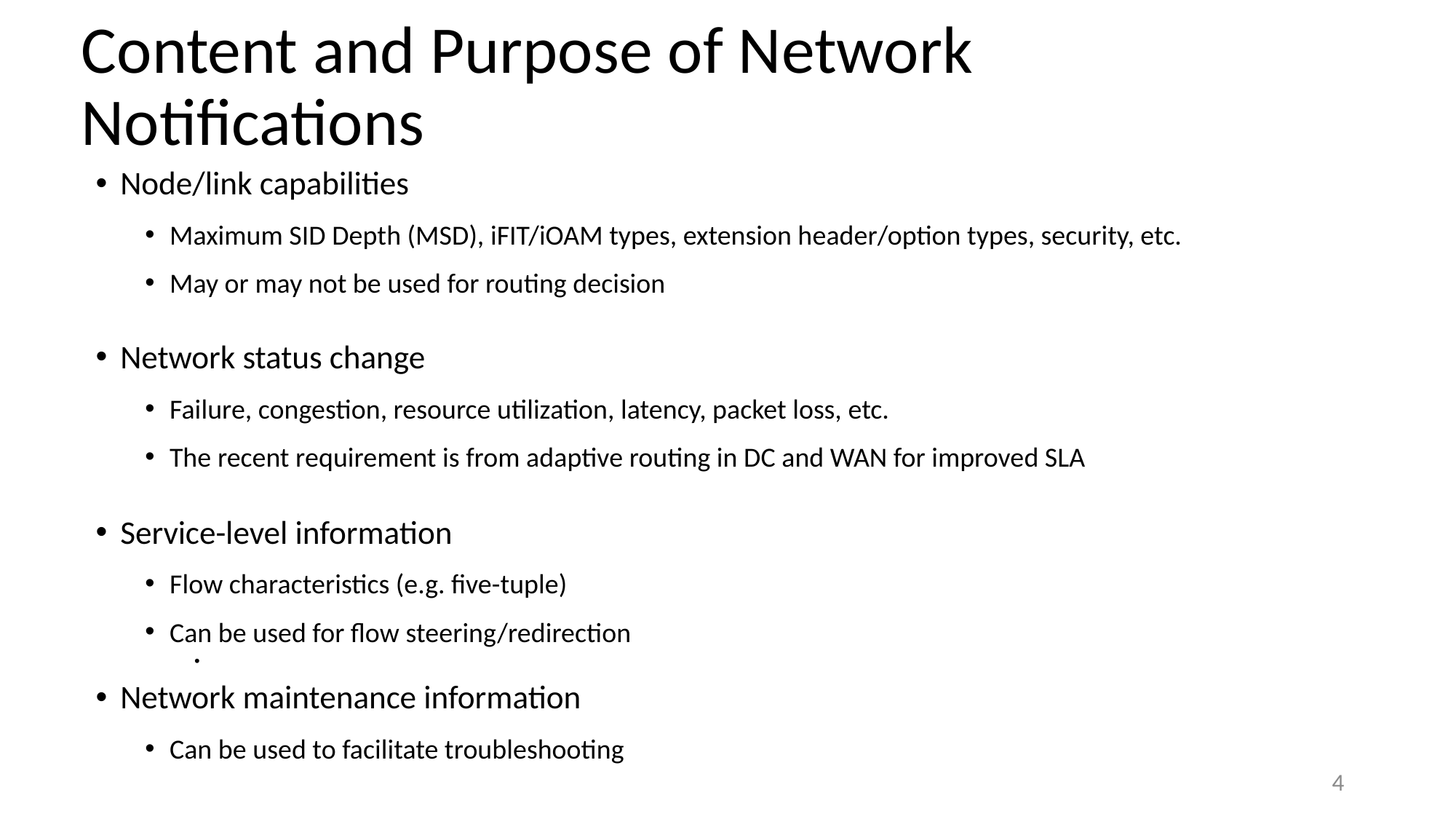

# Content and Purpose of Network Notifications
Node/link capabilities
Maximum SID Depth (MSD), iFIT/iOAM types, extension header/option types, security, etc.
May or may not be used for routing decision

Network status change
Failure, congestion, resource utilization, latency, packet loss, etc.
The recent requirement is from adaptive routing in DC and WAN for improved SLA

Service-level information
Flow characteristics (e.g. five-tuple)
Can be used for flow steering/redirection

Network maintenance information
Can be used to facilitate troubleshooting

4